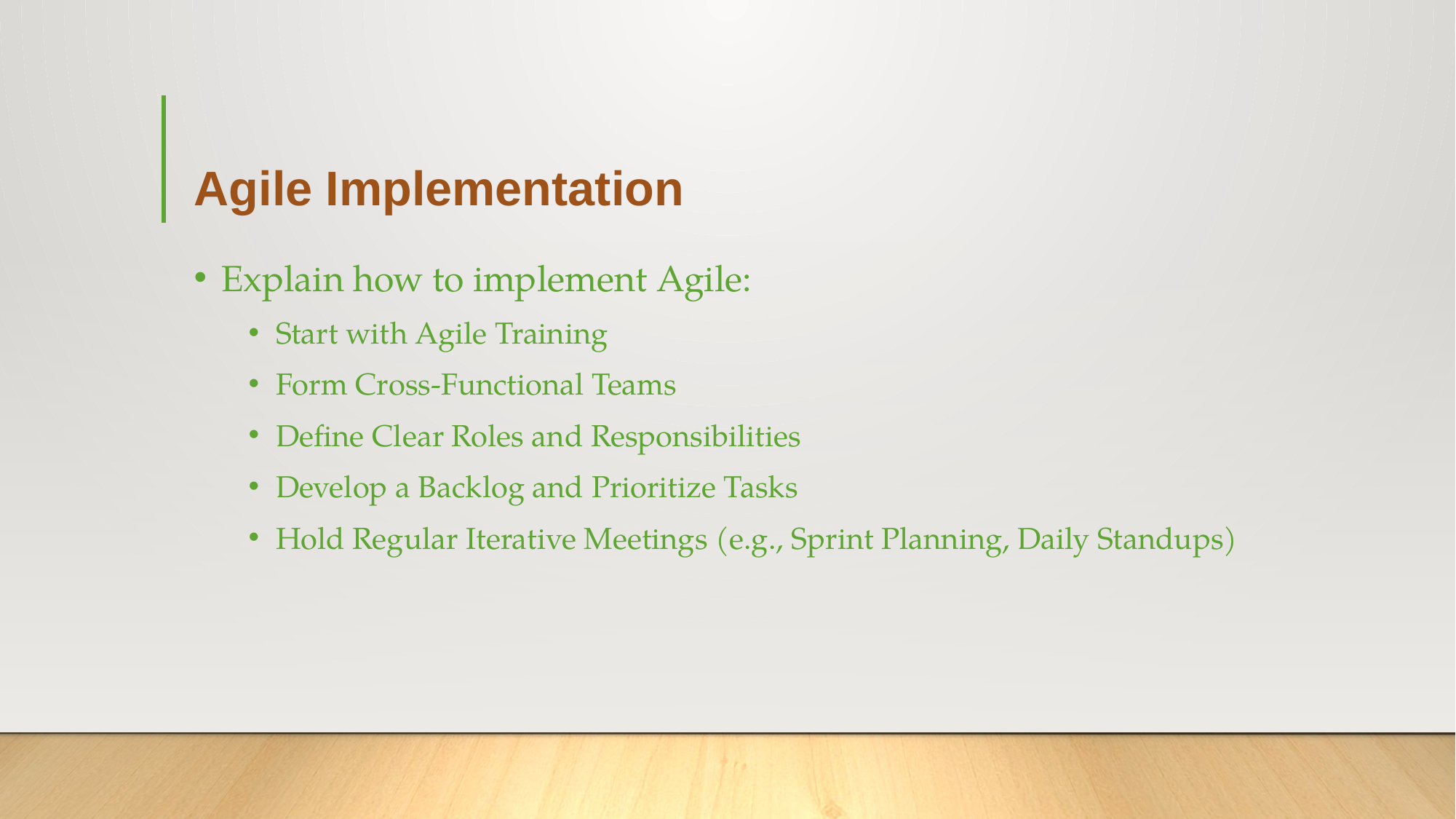

# Agile Implementation
Explain how to implement Agile:
Start with Agile Training
Form Cross-Functional Teams
Define Clear Roles and Responsibilities
Develop a Backlog and Prioritize Tasks
Hold Regular Iterative Meetings (e.g., Sprint Planning, Daily Standups)